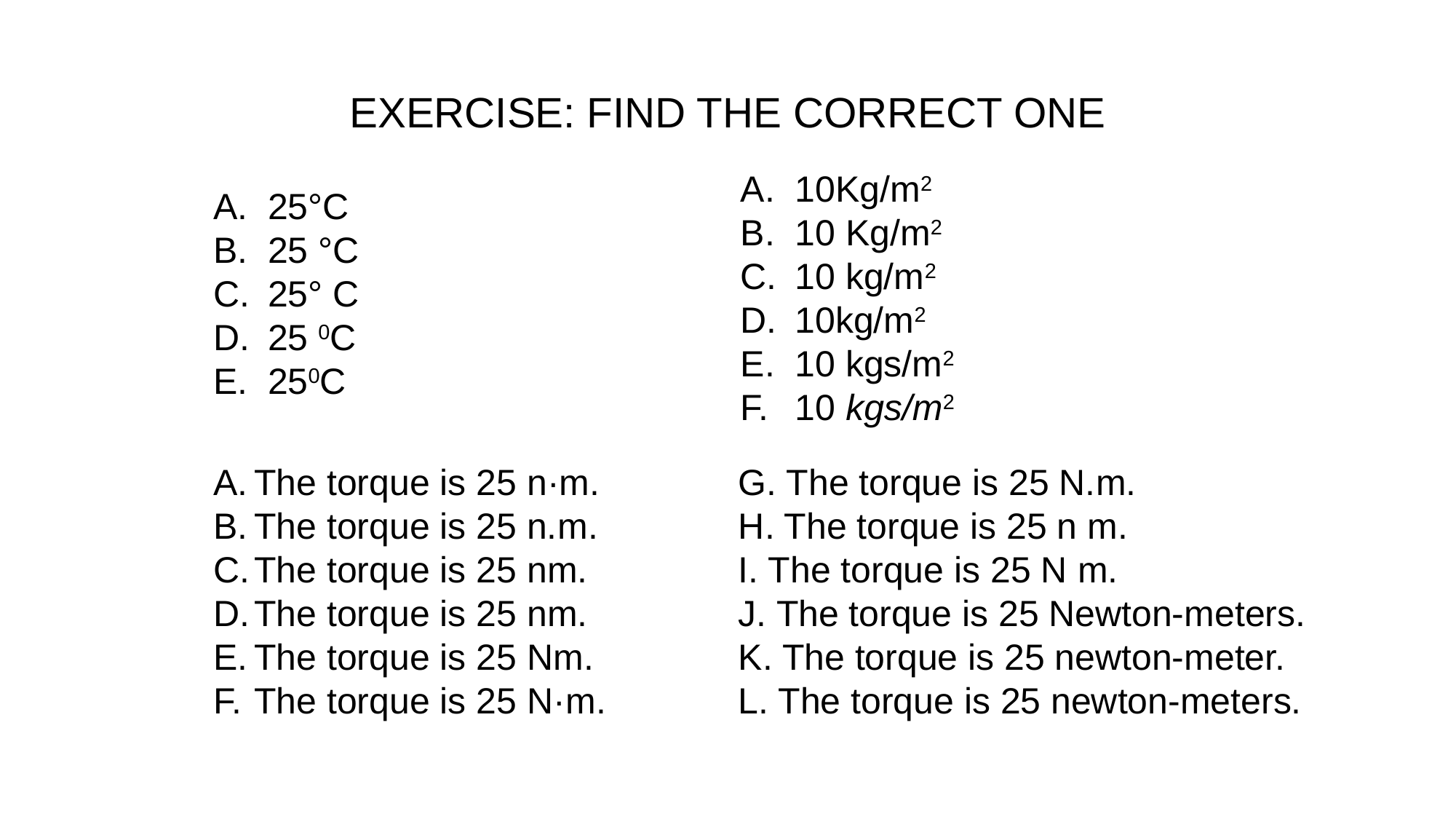

EXERCISE: FIND THE CORRECT ONE
10Kg/m2
10 Kg/m2
10 kg/m2
10kg/m2
10 kgs/m2
10 kgs/m2
25°C
25 °C
25° C
25 0C
250C
The torque is 25 n·m.
The torque is 25 n.m.
The torque is 25 nm.
The torque is 25 nm.
The torque is 25 Nm.
The torque is 25 N·m.
G. The torque is 25 N.m.
H. The torque is 25 n m.
I. The torque is 25 N m.
J. The torque is 25 Newton-meters.
K. The torque is 25 newton-meter.
L. The torque is 25 newton-meters.